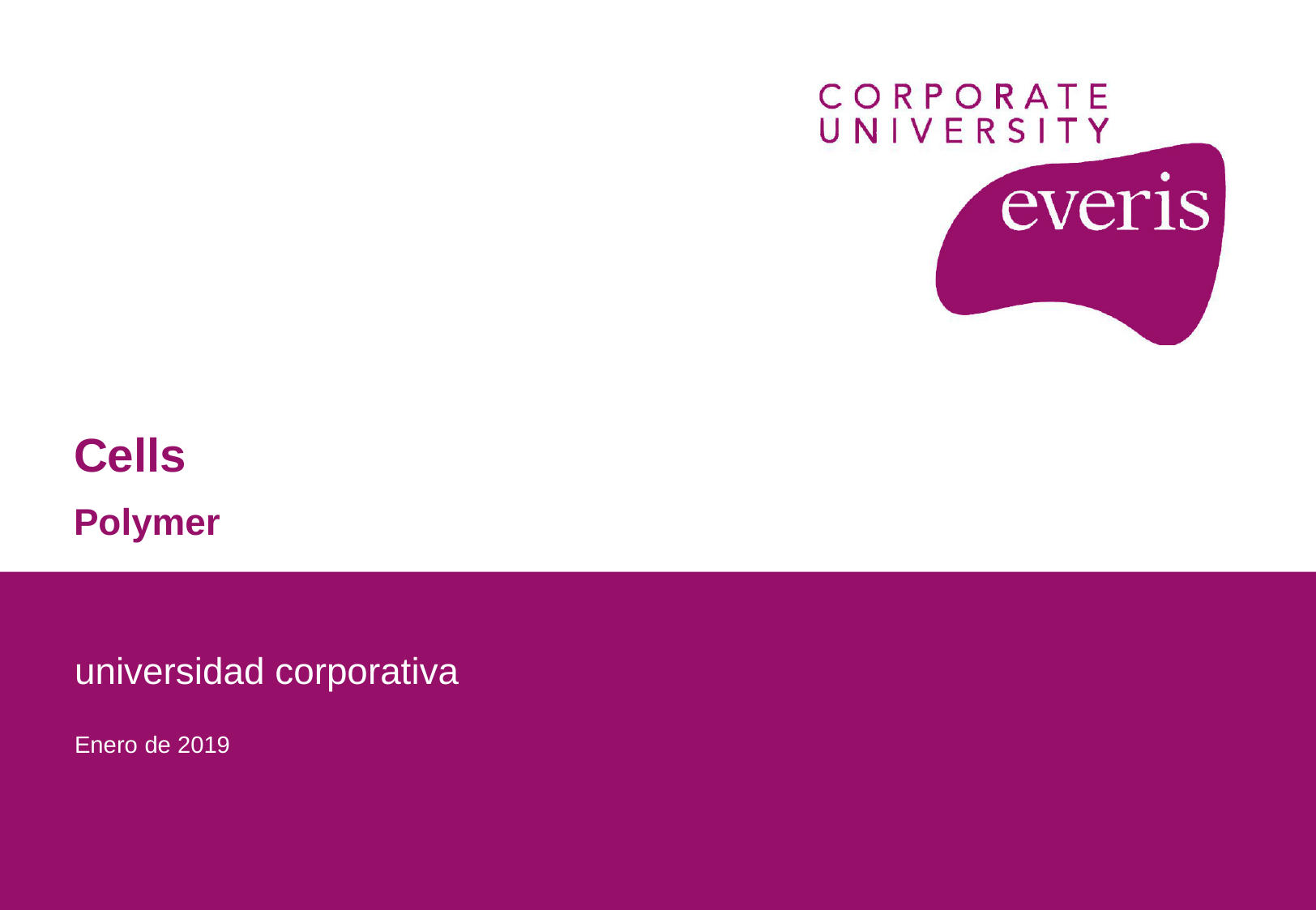

Cells
Polymer
universidad corporativa
Enero de 2019